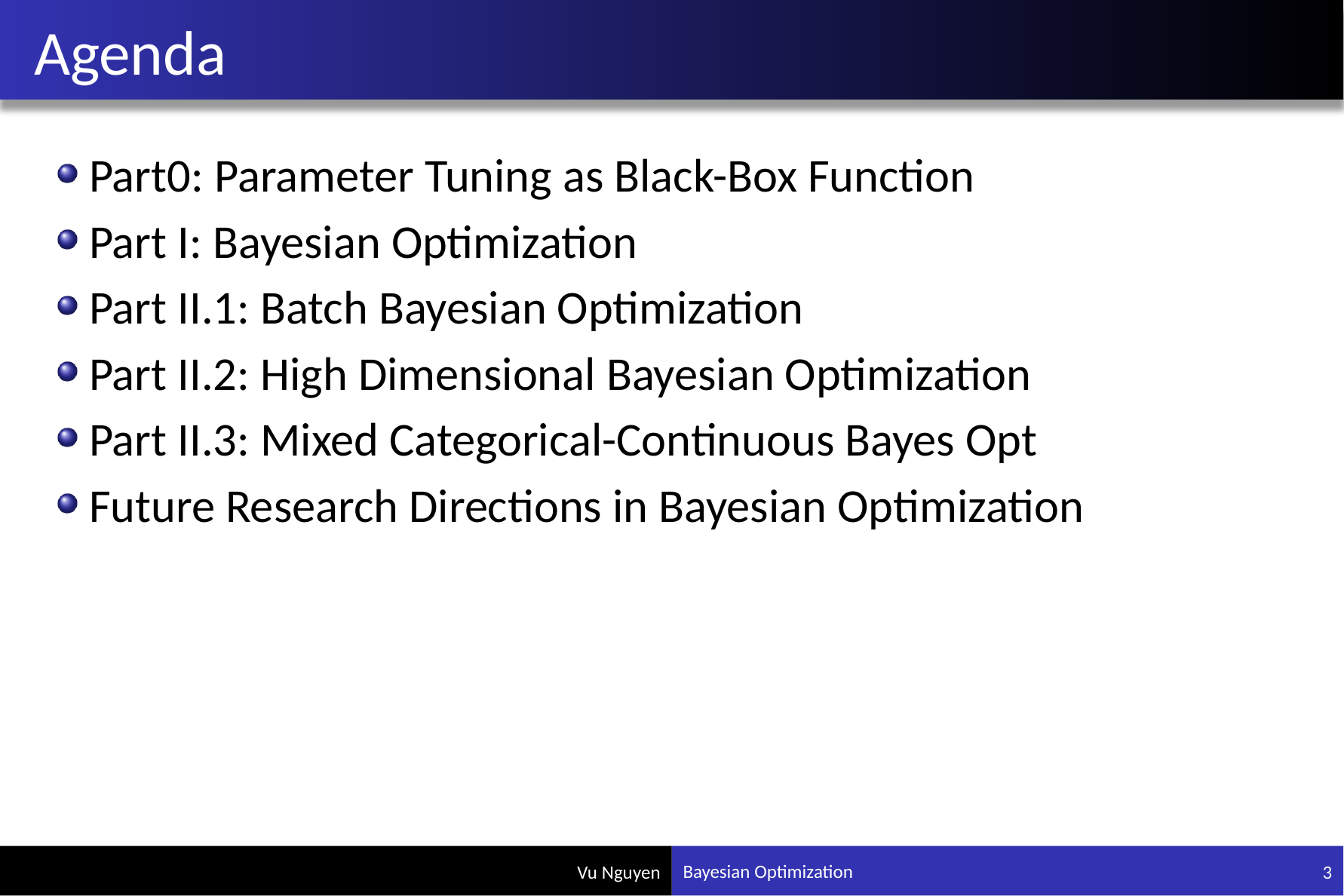

# Agenda
Part0: Parameter Tuning as Black-Box Function
Part I: Bayesian Optimization
Part II.1: Batch Bayesian Optimization
Part II.2: High Dimensional Bayesian Optimization
Part II.3: Mixed Categorical-Continuous Bayes Opt
Future Research Directions in Bayesian Optimization

Bayesian Optimization
3